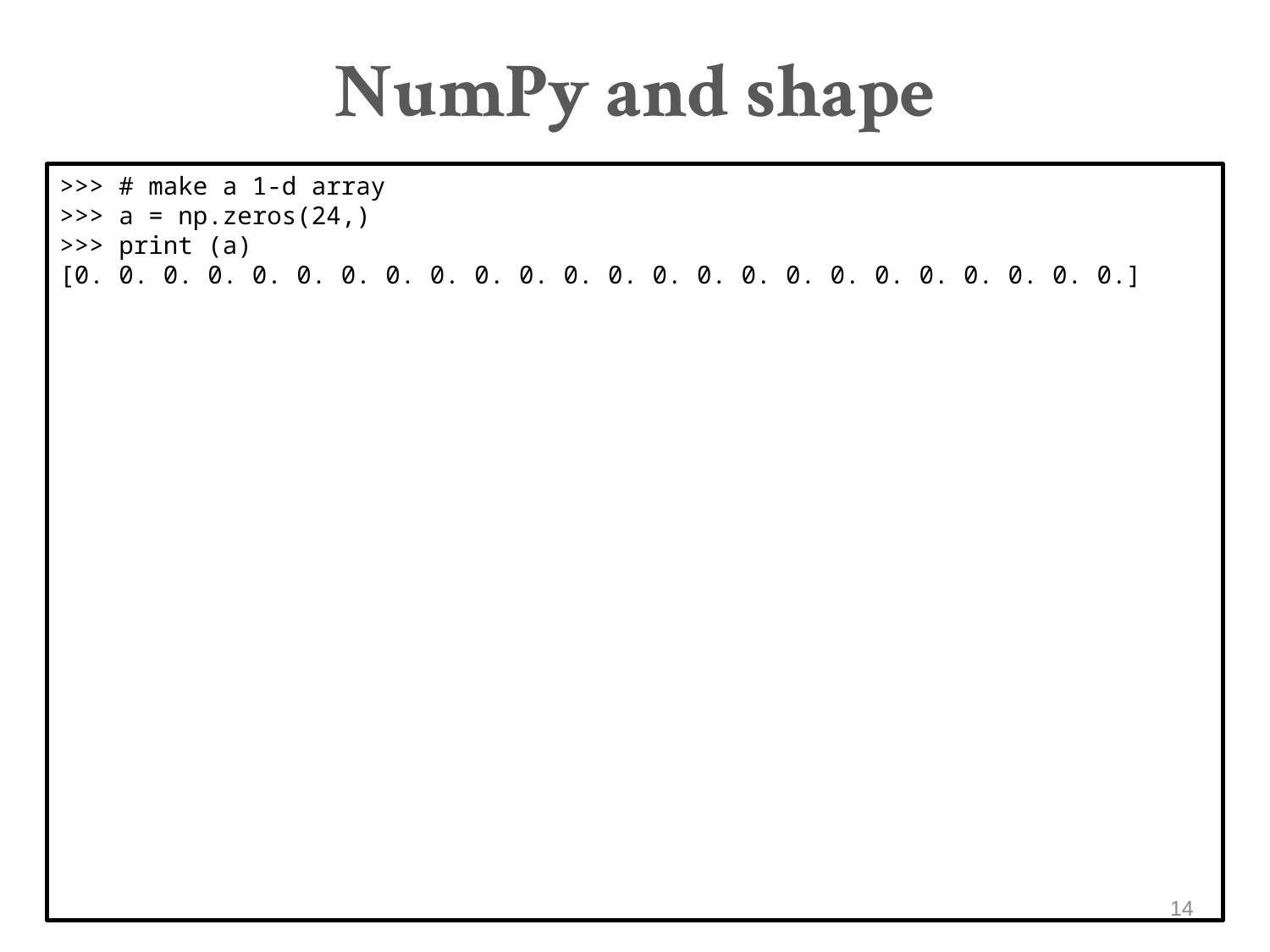

NumPy and shape
>>> # make a 1-d array
>>> a = np.zeros(24,)
>>> print (a)
[0. 0. 0. 0. 0. 0. 0. 0. 0. 0. 0. 0. 0. 0. 0. 0. 0. 0. 0. 0. 0. 0. 0. 0.]
>>> # convert to 2-d array with reshape
>>> b = a.reshape(3, 8)
>>> print (b)
[[0. 0. 0. 0. 0. 0. 0. 0.]
 [0. 0. 0. 0. 0. 0. 0. 0.]
 [0. 0. 0. 0. 0. 0. 0. 0.]]
>>> # convert to 3-d array with reshape
>>> c = b.reshape(2,3,4)
>>> print (c)
[[[0. 0. 0. 0.]
  [0. 0. 0. 0.]
  [0. 0. 0. 0.]]

 [[0. 0. 0. 0.]
  [0. 0. 0. 0.]
  [0. 0. 0. 0.]]]
>>> # flatten to 1-d again with ravel
>>> d = np.ravel(c)
>>> print (d)
[0. 0. 0. 0. 0. 0. 0. 0. 0. 0. 0. 0. 0. 0. 0. 0. 0. 0. 0. 0. 0. 0. 0. 0.]

14